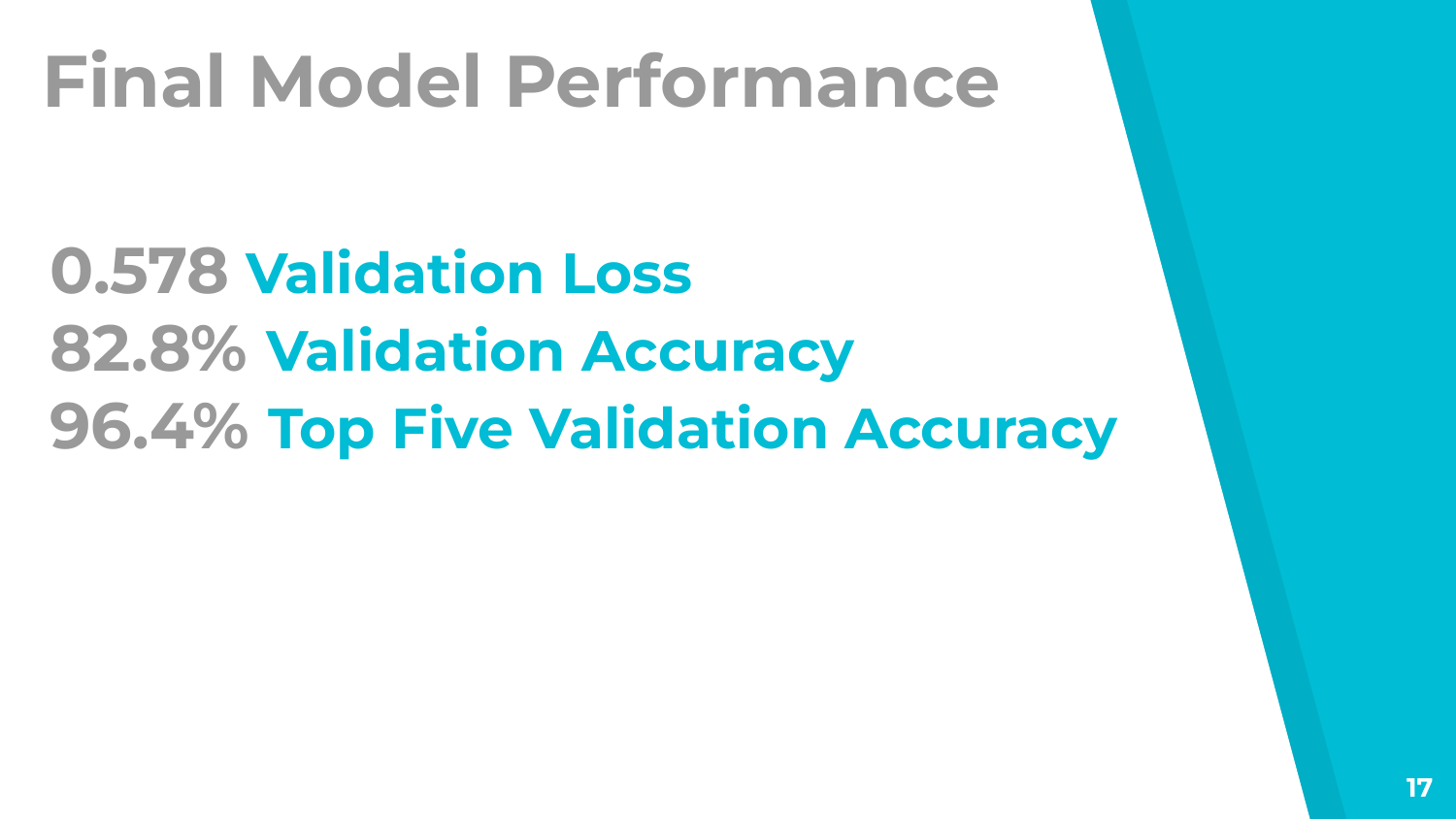

Final Model Performance
0.578 Validation Loss
82.8% Validation Accuracy
96.4% Top Five Validation Accuracy
17